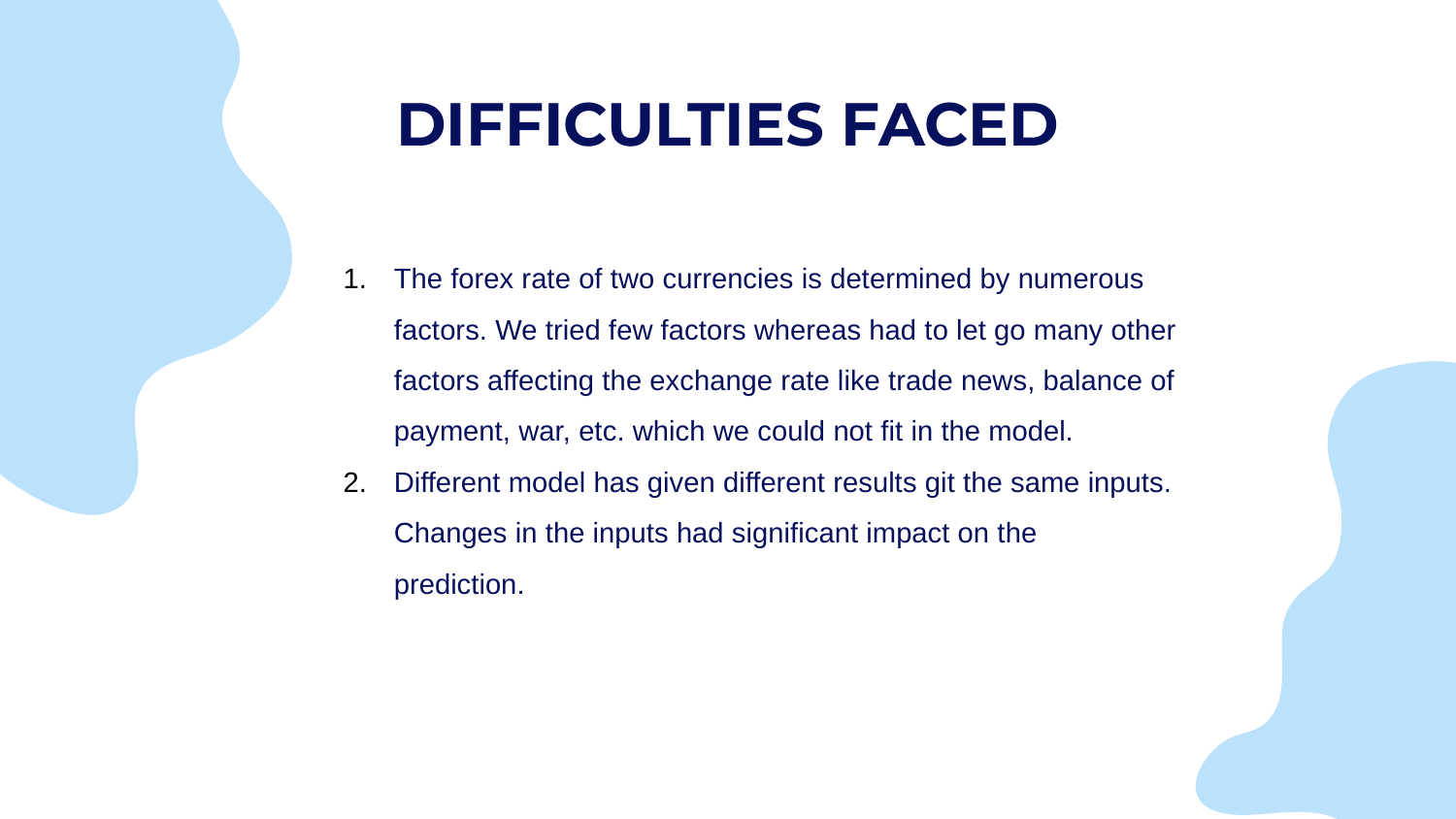

DIFFICULTIES FACED

The forex rate of two currencies is determined by numerous factors. We tried few factors whereas had to let go many other factors affecting the exchange rate like trade news, balance of payment, war, etc. which we could not fit in the model.
Different model has given different results git the same inputs. Changes in the inputs had significant impact on the prediction.